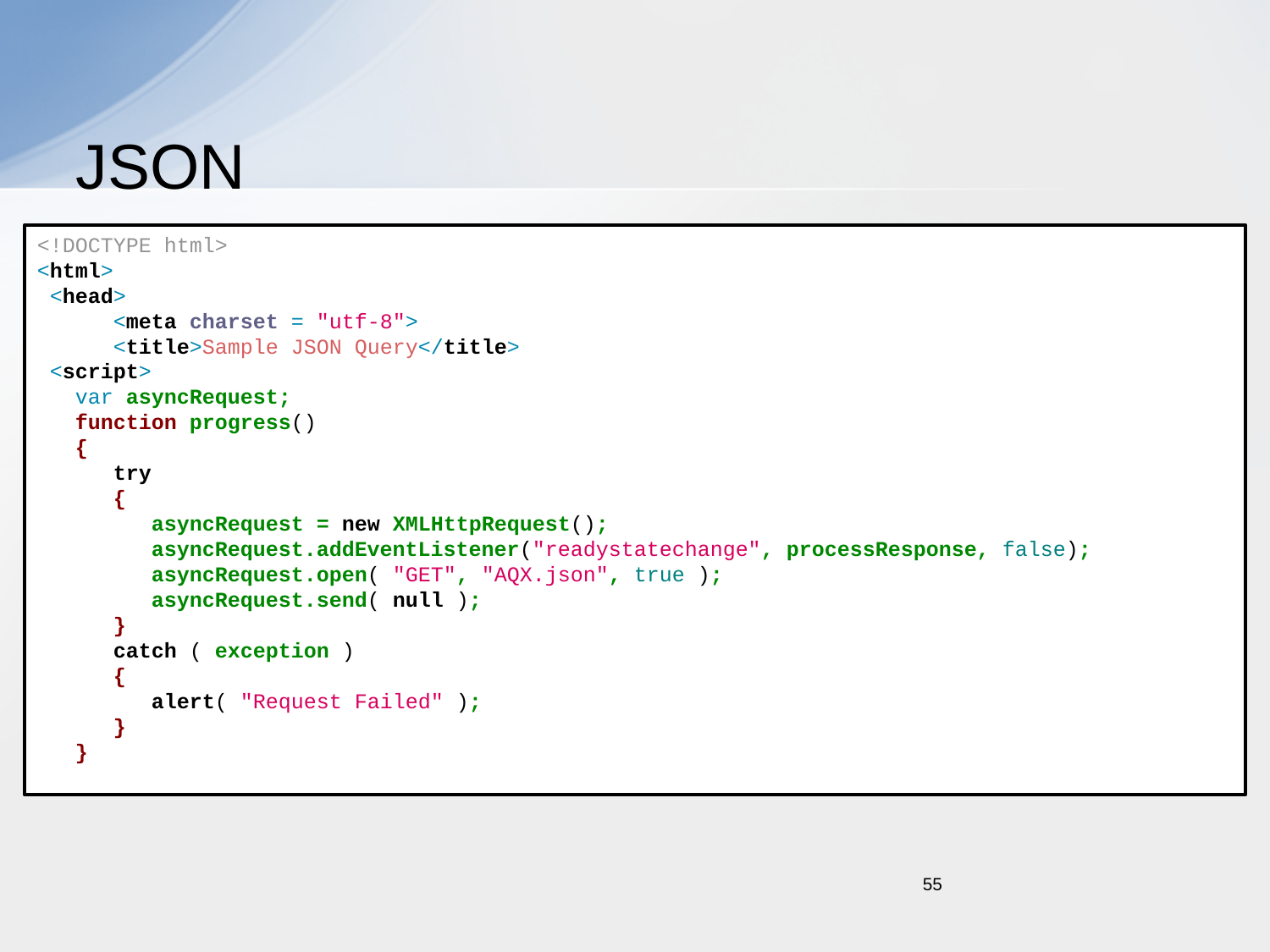

# JSON

<!DOCTYPE html>
<html>
 <head>
      <meta charset = "utf-8">
      <title>Sample JSON Query</title>
 <script>
   var asyncRequest;
   function progress()
   {
      try
      {
         asyncRequest = new XMLHttpRequest();
         asyncRequest.addEventListener("readystatechange", processResponse, false);
         asyncRequest.open( "GET", "AQX.json", true );
         asyncRequest.send( null );
      }
      catch ( exception )
      {
         alert( "Request Failed" );
      }
   }

55